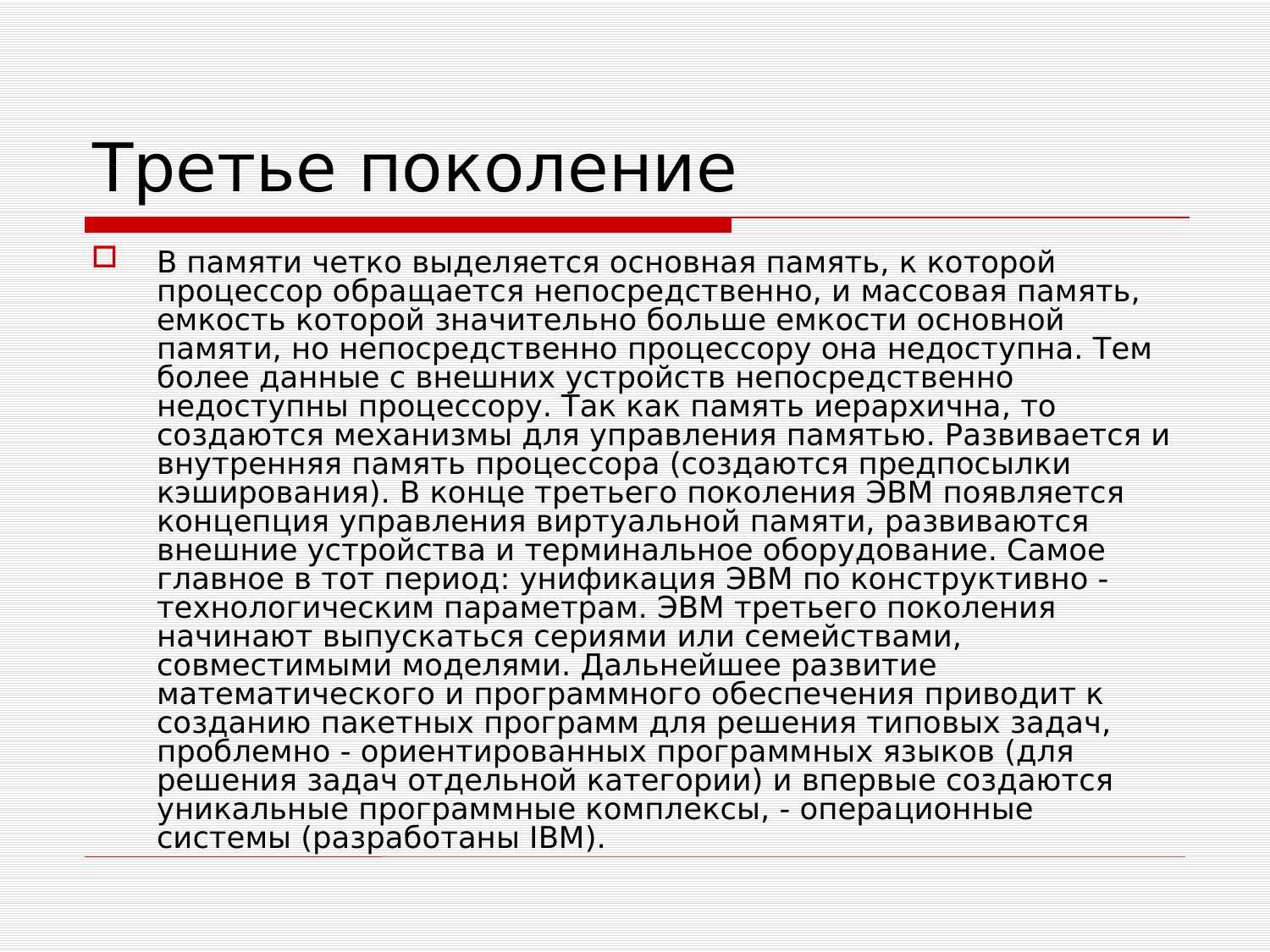

# Третье поколение
В памяти четко выделяется основная память, к которой процессор обращается непосредственно, и массовая память, емкость которой значительно больше емкости основной памяти, но непосредственно процессору она недоступна. Тем более данные с внешних устройств непосредственно недоступны процессору. Так как память иерархична, то создаются механизмы для управления памятью. Развивается и внутренняя память процессора (создаются предпосылки кэширования). В конце третьего поколения ЭВМ появляется концепция управления виртуальной памяти, развиваются внешние устройства и терминальное оборудование. Самое главное в тот период: унификация ЭВМ по конструктивно - технологическим параметрам. ЭВМ третьего поколения начинают выпускаться сериями или семействами, совместимыми моделями. Дальнейшее развитие математического и программного обеспечения приводит к созданию пакетных программ для решения типовых задач, проблемно - ориентированных программных языков (для решения задач отдельной категории) и впервые создаются уникальные программные комплексы, - операционные системы (разработаны IBM).